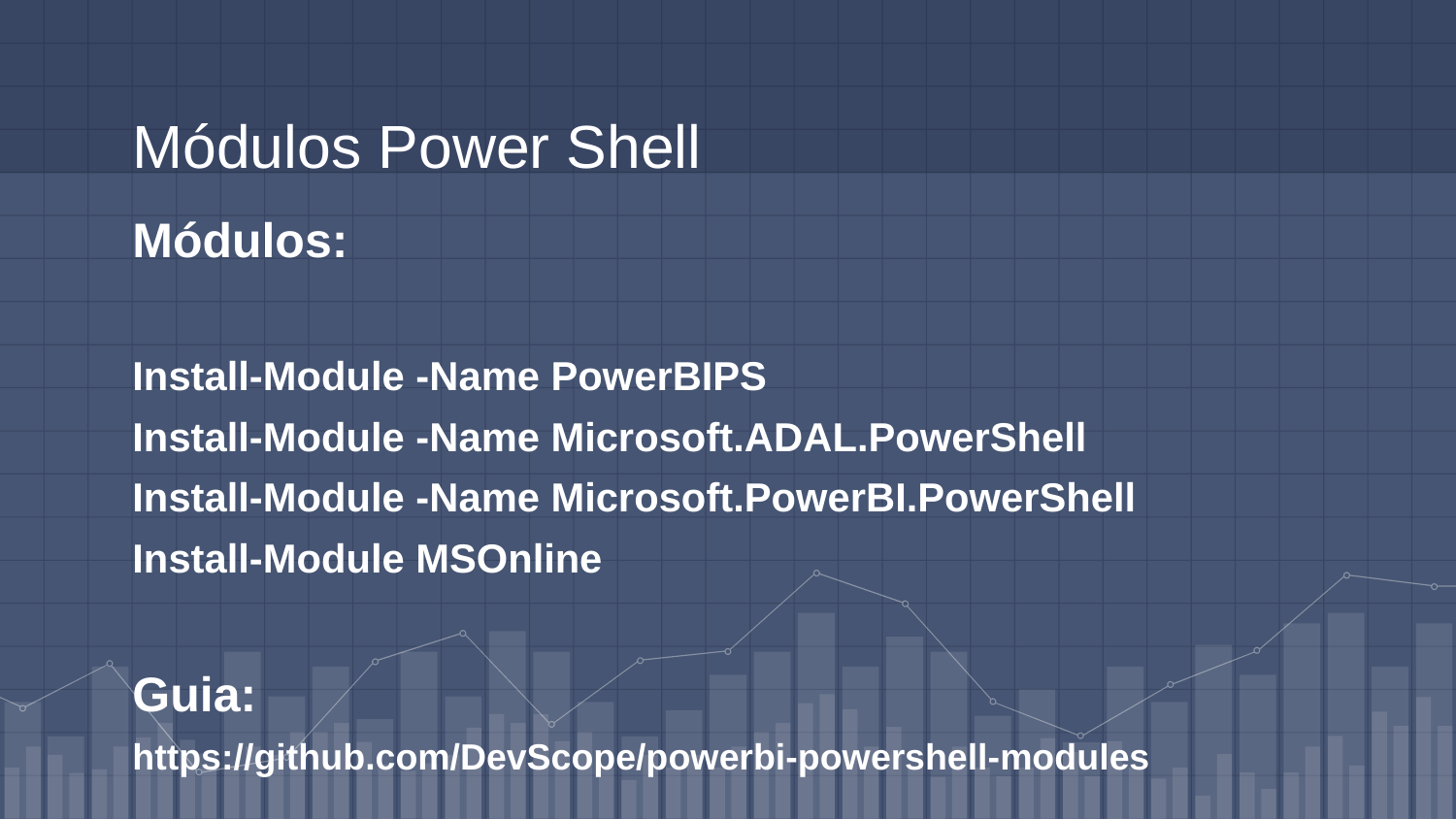

# Módulos Power Shell
Módulos:

Install-Module -Name PowerBIPS
Install-Module -Name Microsoft.ADAL.PowerShell
Install-Module -Name Microsoft.PowerBI.PowerShell
Install-Module MSOnline

Guia:
https://github.com/DevScope/powerbi-powershell-modules